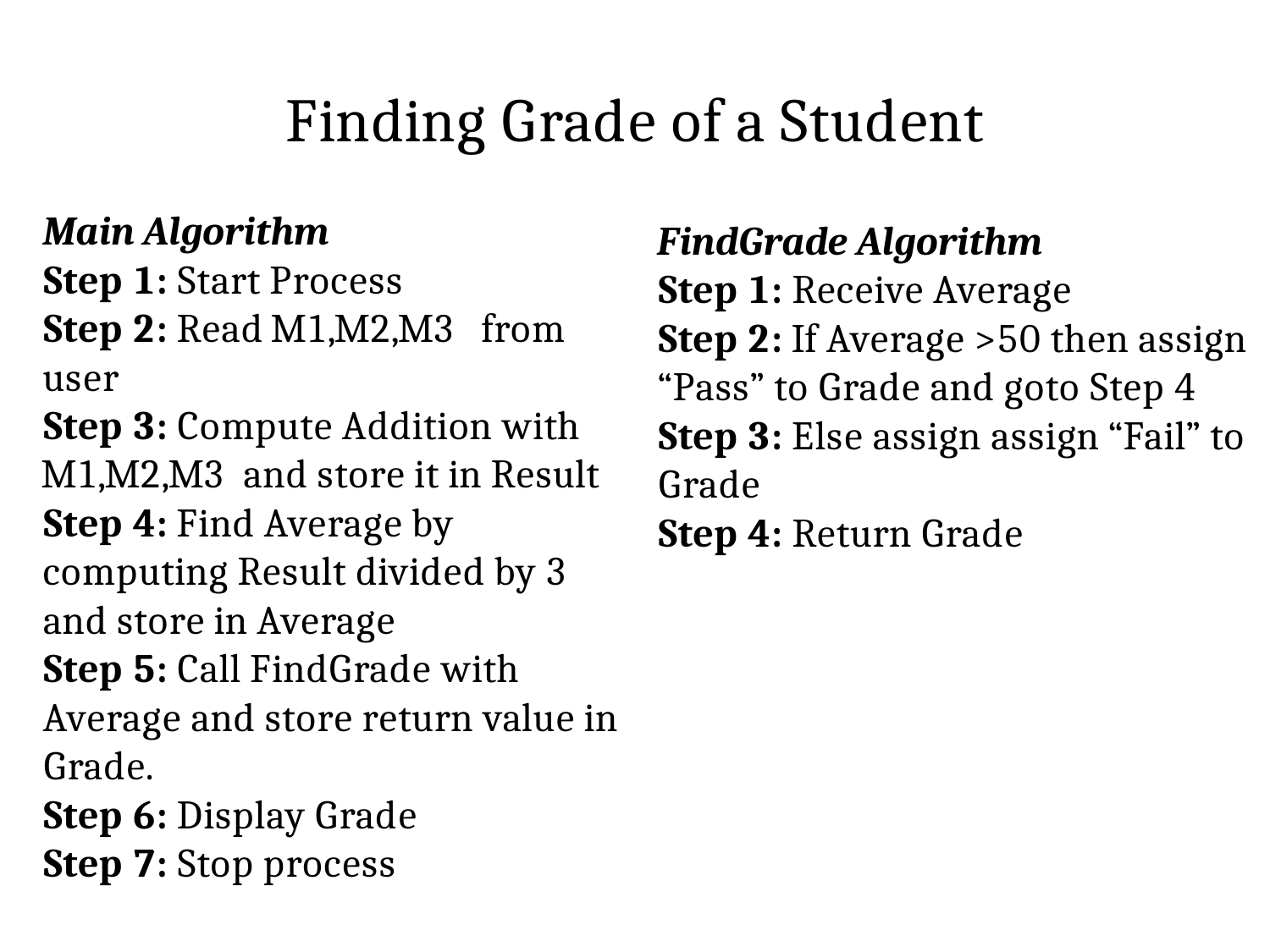

# Finding Grade of a Student
Main Algorithm
Step 1: Start Process
Step 2: Read M1,M2,M3   from user
Step 3: Compute Addition with M1,M2,M3  and store it in Result
Step 4: Find Average by computing Result divided by 3 and store in Average
Step 5: Call FindGrade with Average and store return value in Grade.
Step 6: Display Grade
Step 7: Stop process
FindGrade Algorithm
Step 1: Receive Average
Step 2: If Average >50 then assign “Pass” to Grade and goto Step 4
Step 3: Else assign assign “Fail” to Grade
Step 4: Return Grade